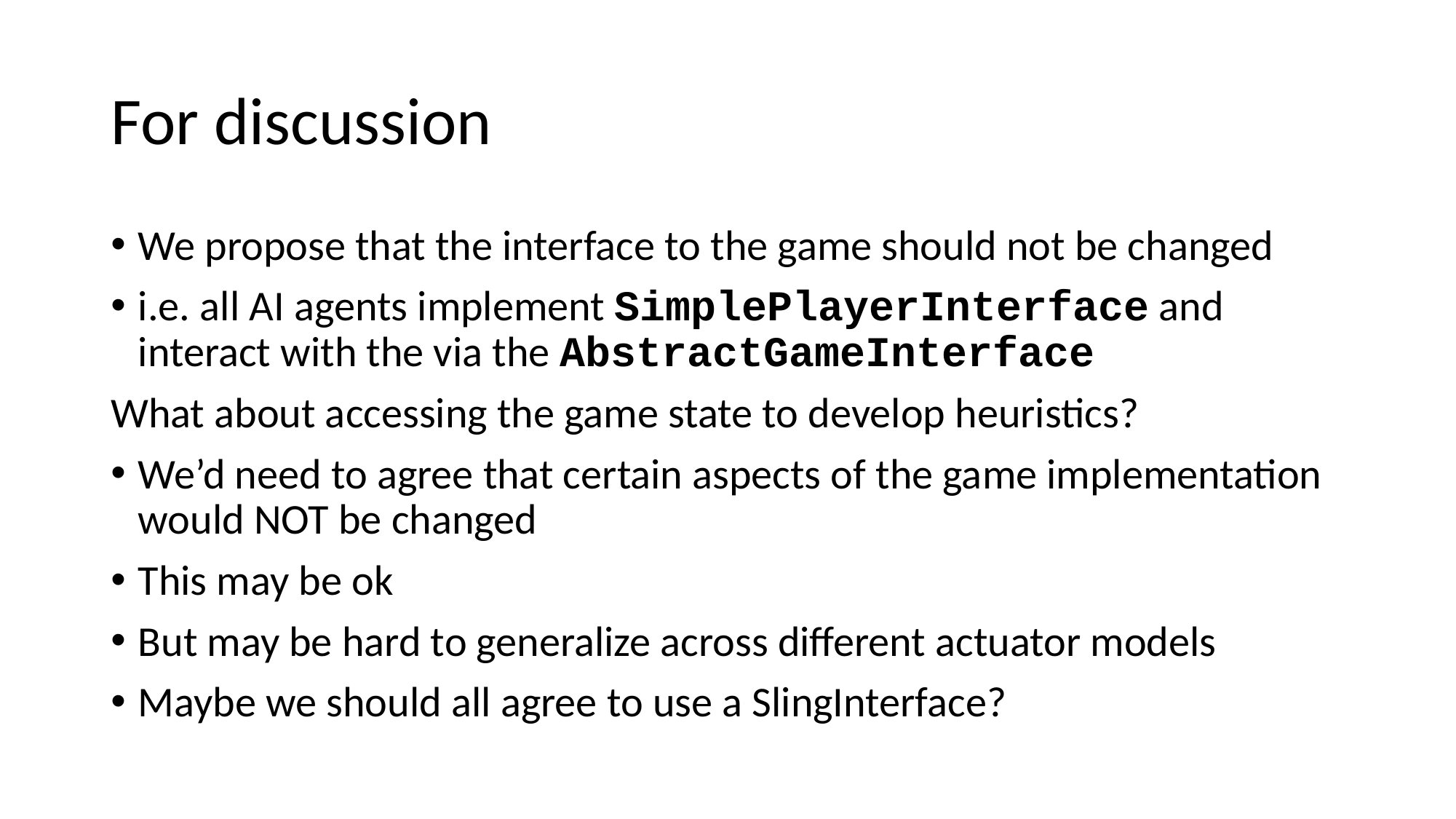

# For discussion
We propose that the interface to the game should not be changed
i.e. all AI agents implement SimplePlayerInterface and interact with the via the AbstractGameInterface
What about accessing the game state to develop heuristics?
We’d need to agree that certain aspects of the game implementation would NOT be changed
This may be ok
But may be hard to generalize across different actuator models
Maybe we should all agree to use a SlingInterface?